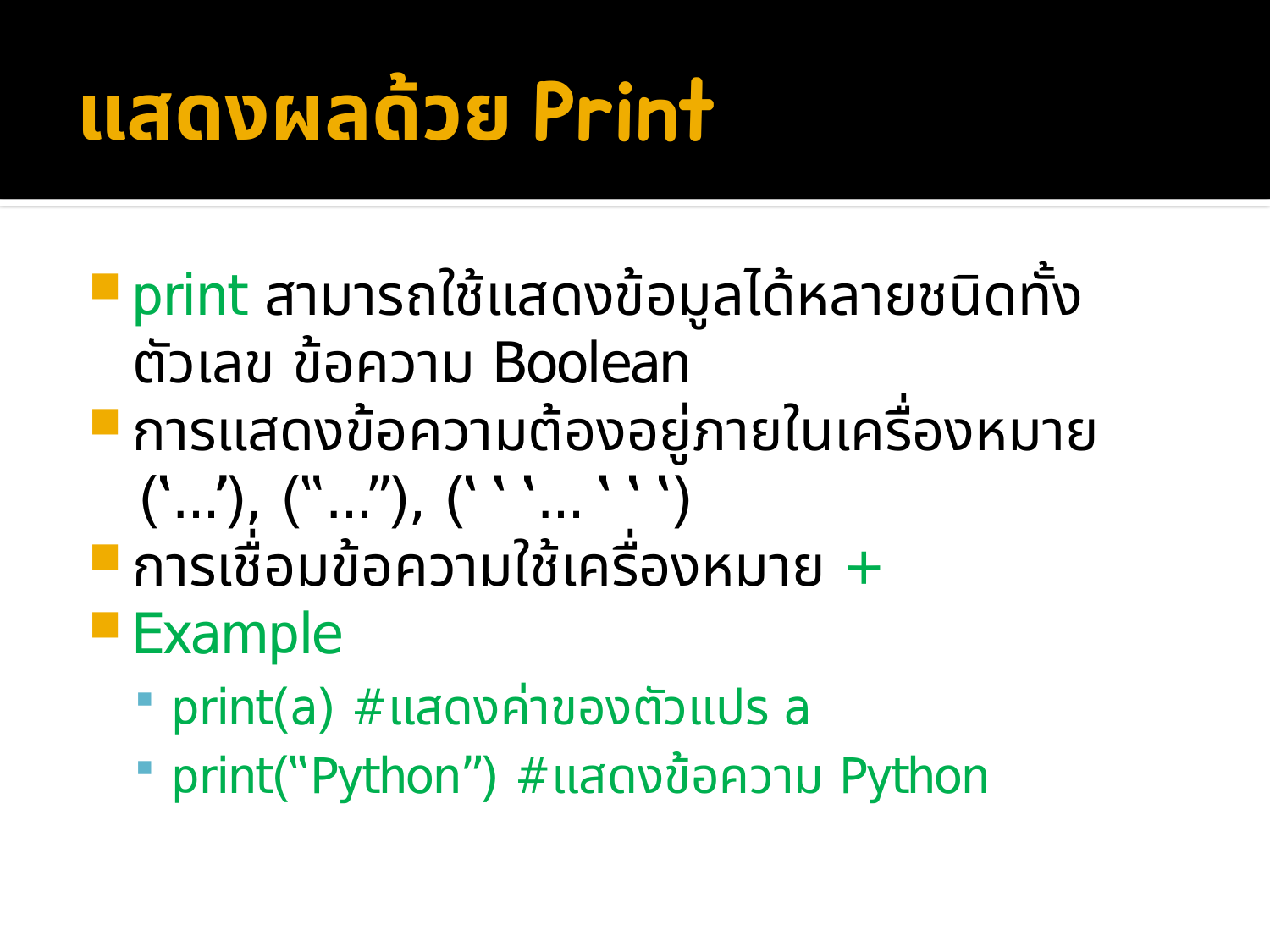

# แสดงผลด้วย Print
print สามารถใช้แสดงข้อมูลได้หลายชนิดทั้งตัวเลข ข้อความ Boolean
การแสดงข้อความต้องอยู่ภายในเครื่องหมาย
   (‘…’), (“…”), (‘ ‘ ‘… ‘ ‘ ‘)
การเชื่อมข้อความใช้เครื่องหมาย +
Example
print(a) #แสดงค่าของตัวแปร a
print(“Python”) #แสดงข้อความ Python